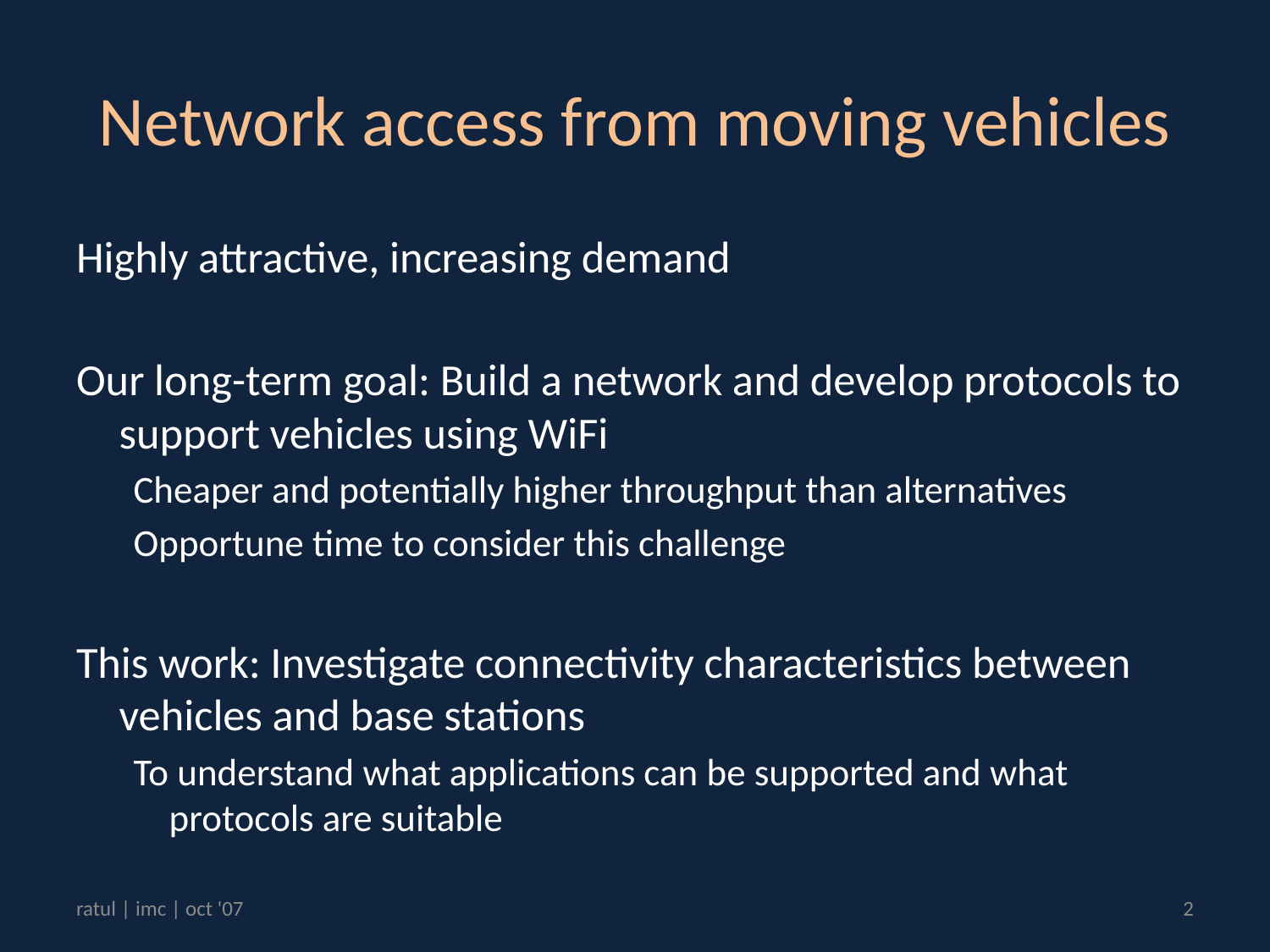

# Network access from moving vehicles
Highly attractive, increasing demand

Our long-term goal: Build a network and develop protocols to support vehicles using WiFi
Cheaper and potentially higher throughput than alternatives
Opportune time to consider this challenge

This work: Investigate connectivity characteristics between vehicles and base stations
To understand what applications can be supported and what protocols are suitable
ratul | imc | oct '07
2